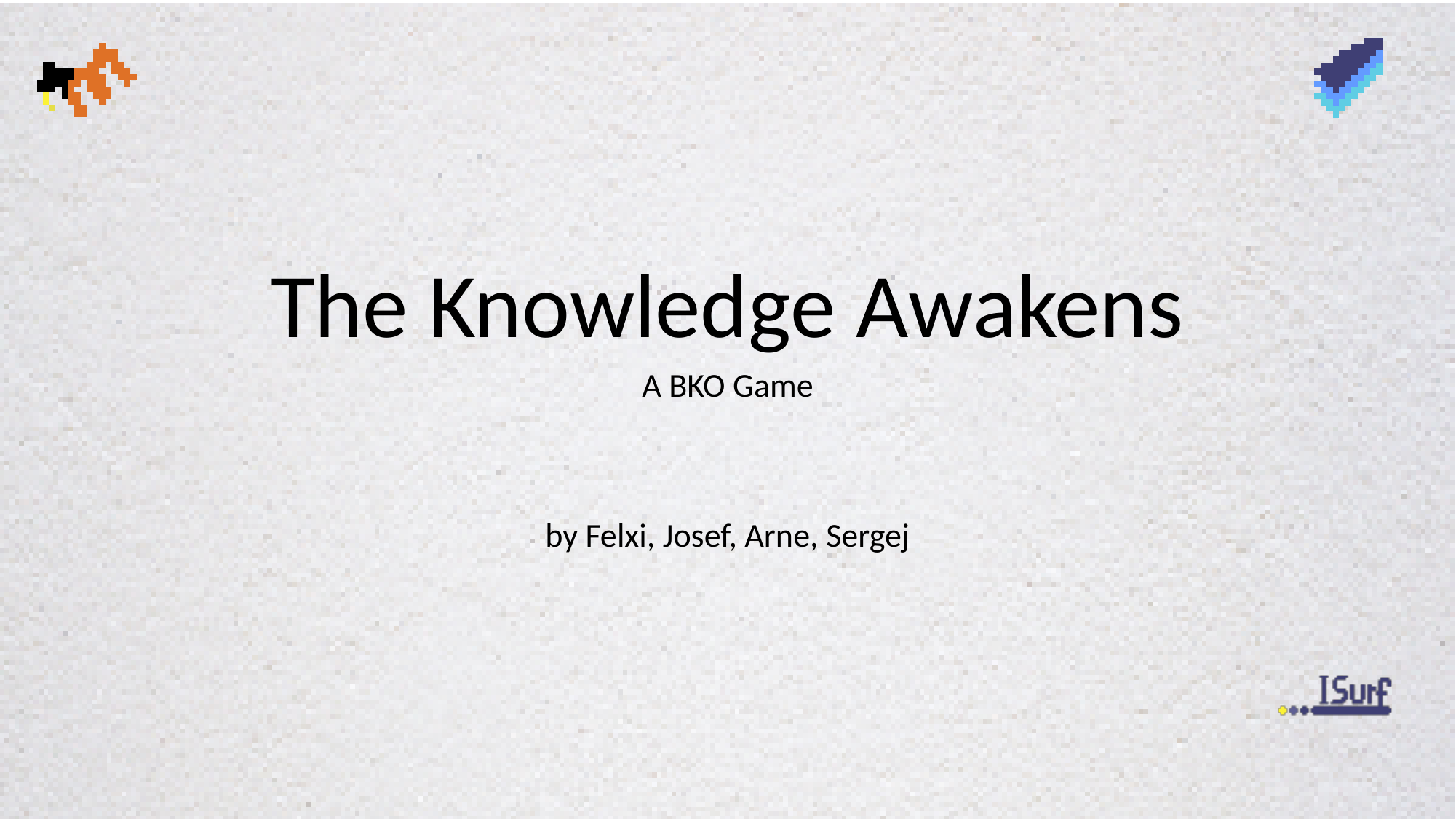

# The Knowledge Awakens
A BKO Game

by Felxi, Josef, Arne, Sergej